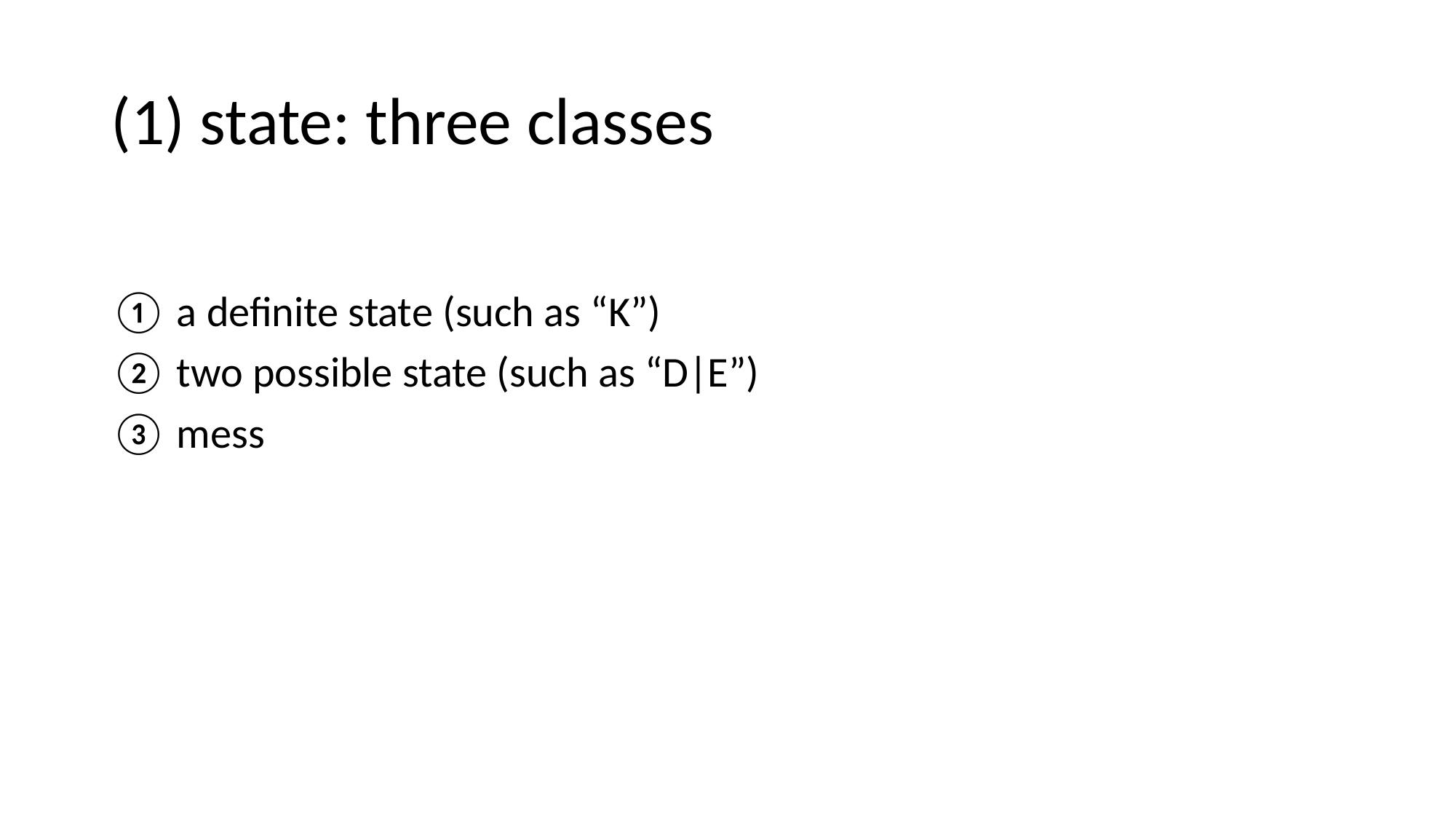

# (1) state: three classes

① a definite state (such as “K”)
② two possible state (such as “D|E”)
③ mess